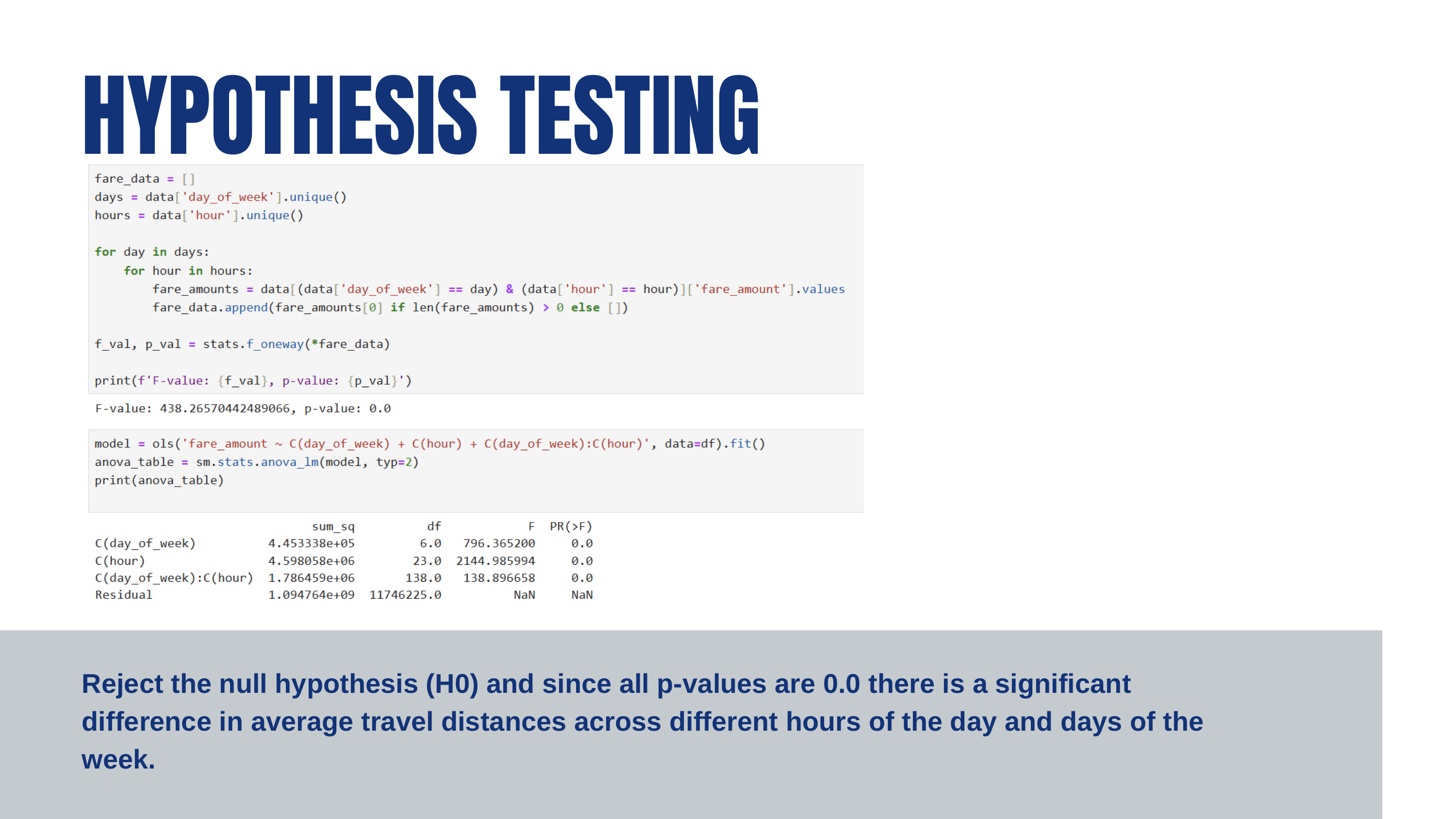

HYPOTHESIS TESTING

Reject the null hypothesis (H0) and since all p-values are 0.0 there is a significant difference in average travel distances across different hours of the day and days of the week.